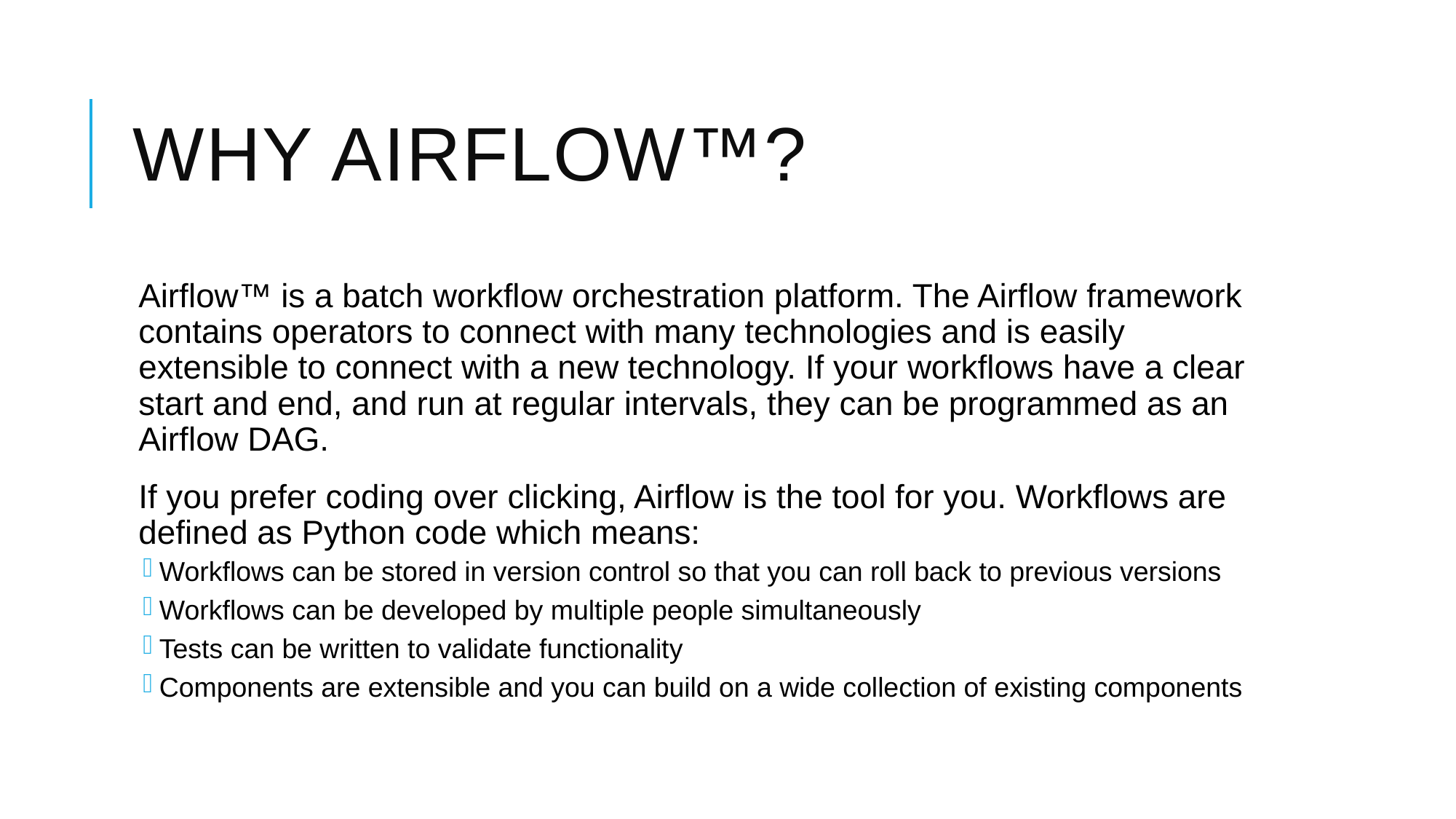

# Why Airflow™?
Airflow™ is a batch workflow orchestration platform. The Airflow framework contains operators to connect with many technologies and is easily extensible to connect with a new technology. If your workflows have a clear start and end, and run at regular intervals, they can be programmed as an Airflow DAG.
If you prefer coding over clicking, Airflow is the tool for you. Workflows are defined as Python code which means:
Workflows can be stored in version control so that you can roll back to previous versions
Workflows can be developed by multiple people simultaneously
Tests can be written to validate functionality
Components are extensible and you can build on a wide collection of existing components